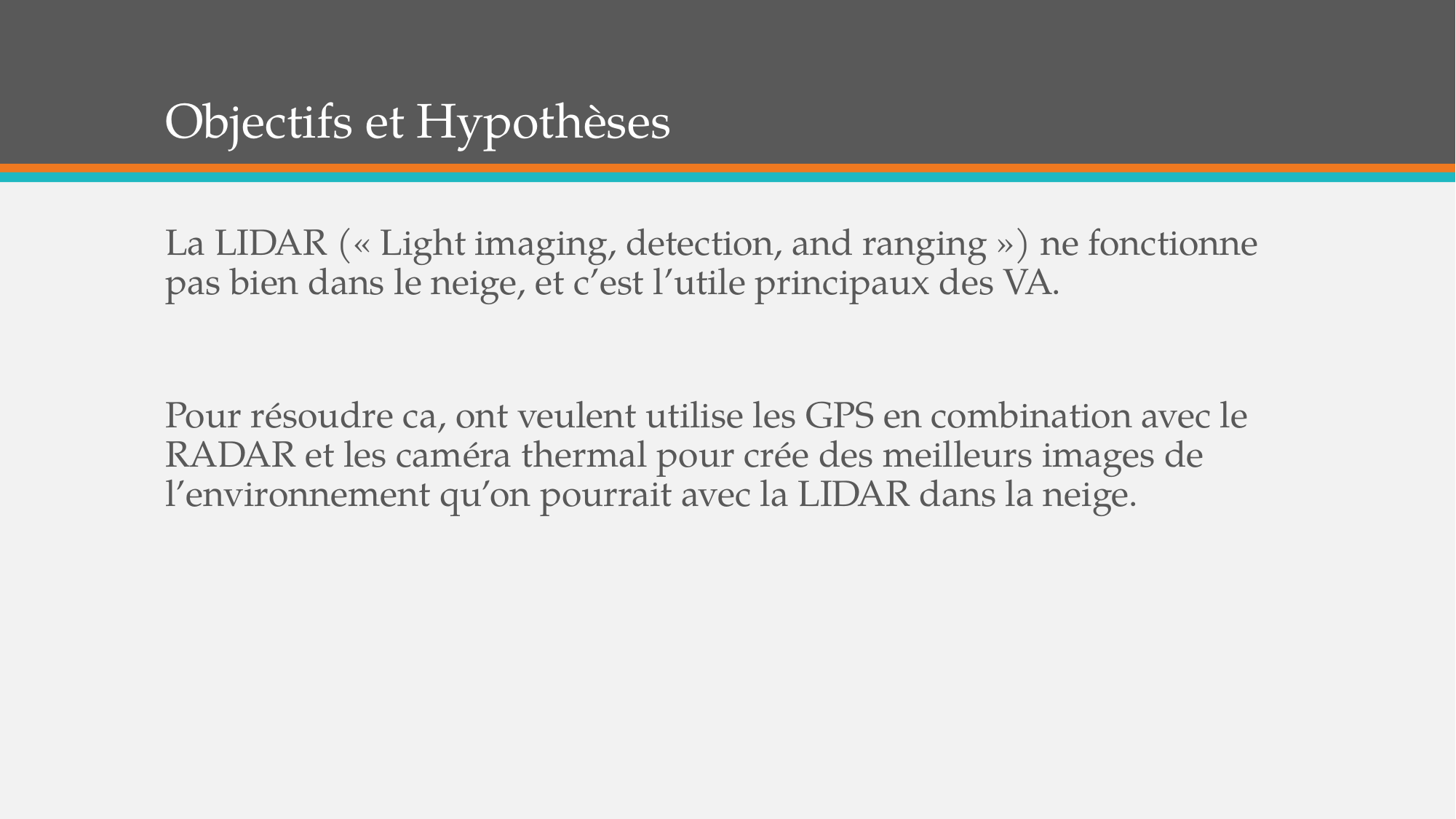

# Objectifs et Hypothèses
La LIDAR (« Light imaging, detection, and ranging ») ne fonctionne pas bien dans le neige, et c’est l’utile principaux des VA.

Pour résoudre ca, ont veulent utilise les GPS en combination avec le RADAR et les caméra thermal pour crée des meilleurs images de l’environnement qu’on pourrait avec la LIDAR dans la neige.